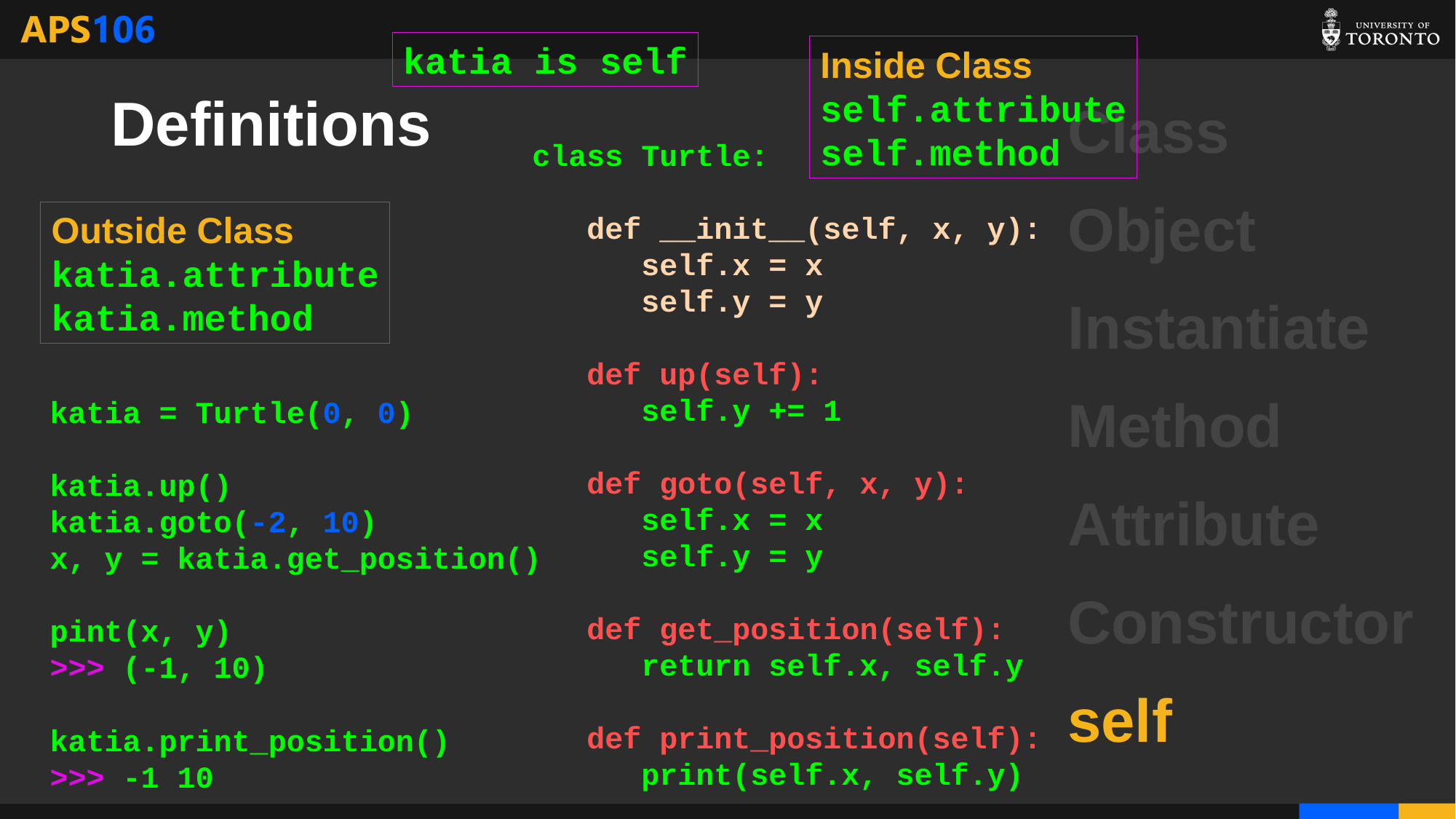

katia is self
Inside Class
self.attribute
self.method
# Definitions
Class

Object

Instantiate

Method

Attribute

Constructor

self
class Turtle:

   def __init__(self, x, y):
      self.x = x
	self.y = y

   def up(self):
      self.y += 1

   def goto(self, x, y):
      self.x = x
      self.y = y

   def get_position(self):
      return self.x, self.y

   def print_position(self):
      print(self.x, self.y)
Outside Class
katia.attribute
katia.method
katia = Turtle(0, 0)

katia.up()
katia.goto(-2, 10)
x, y = katia.get_position()

pint(x, y)
>>> (-1, 10)

katia.print_position()
>>> -1 10